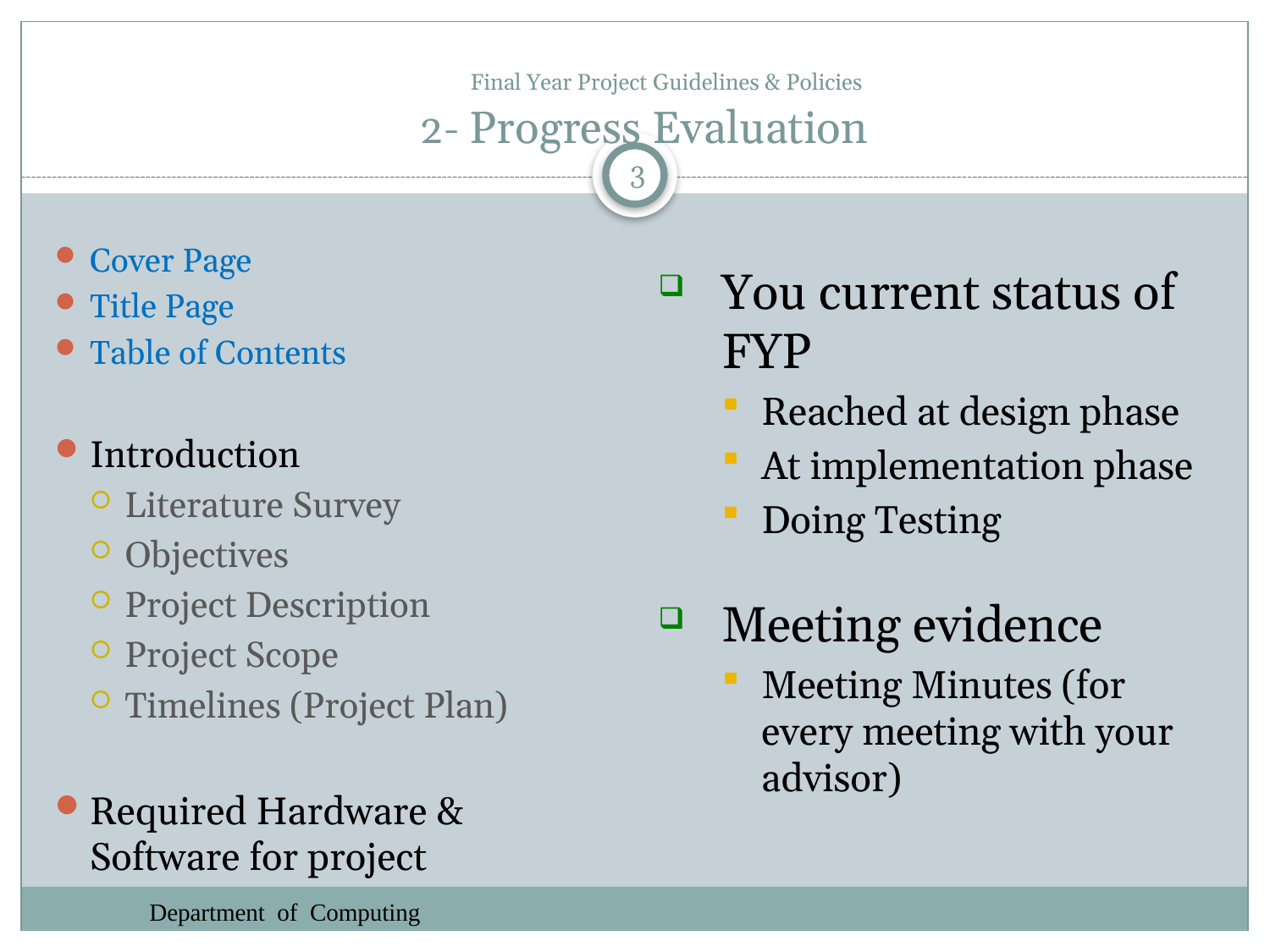

# Final Year Project Guidelines & Policies 2- Progress Evaluation
3
Cover Page
Title Page
Table of Contents

Introduction
Literature Survey
Objectives
Project Description
Project Scope
Timelines (Project Plan)

Required Hardware & Software for project

You current status of FYP
Reached at design phase
At implementation phase
Doing Testing

Meeting evidence
Meeting Minutes (for every meeting with your advisor)

Department  of  Computing